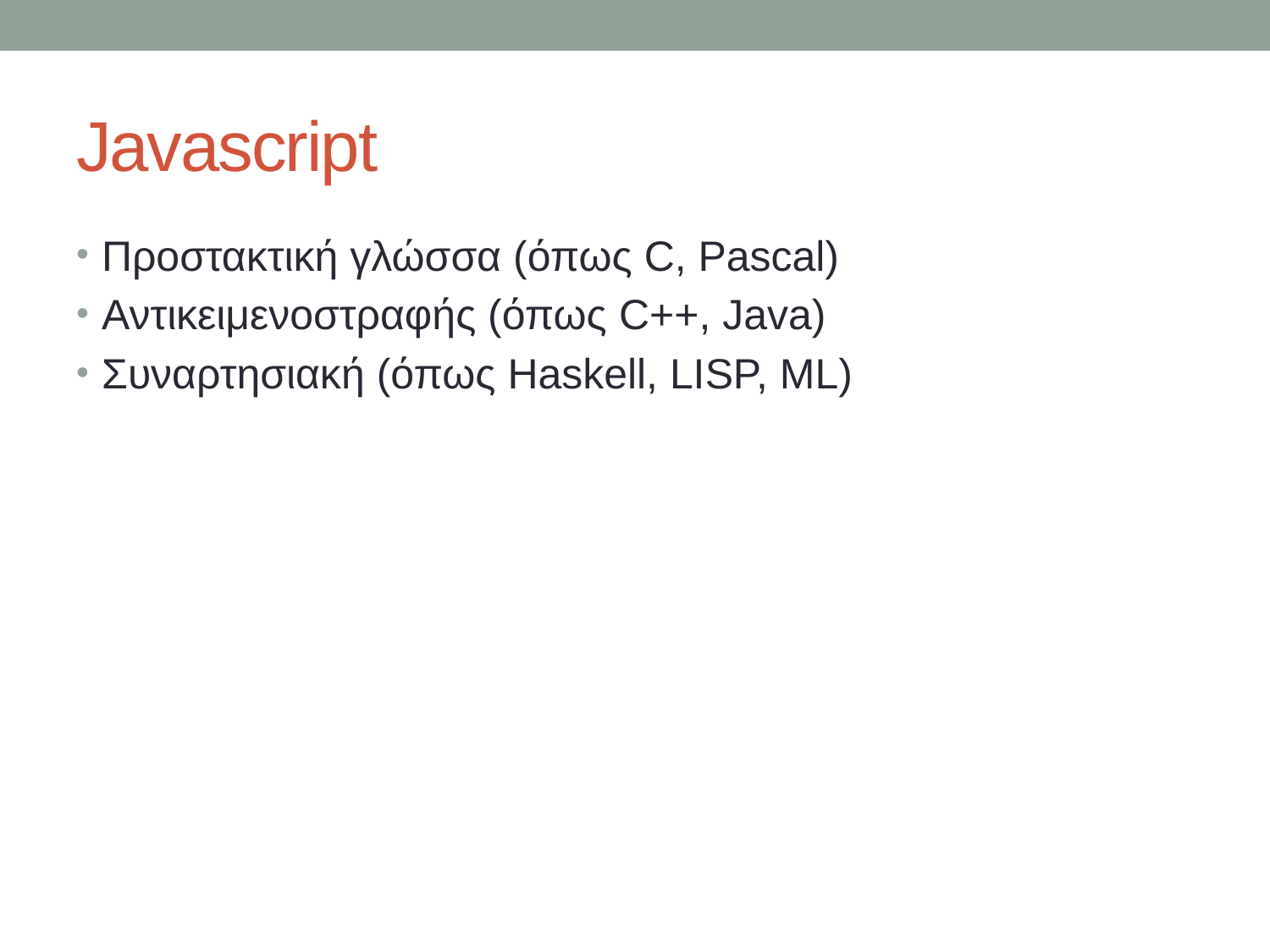

# Javascript
Προστακτική γλώσσα (όπως C, Pascal)
Αντικειμενοστραφής (όπως C++, Java)
Συναρτησιακή (όπως Haskell, LISP, ML)